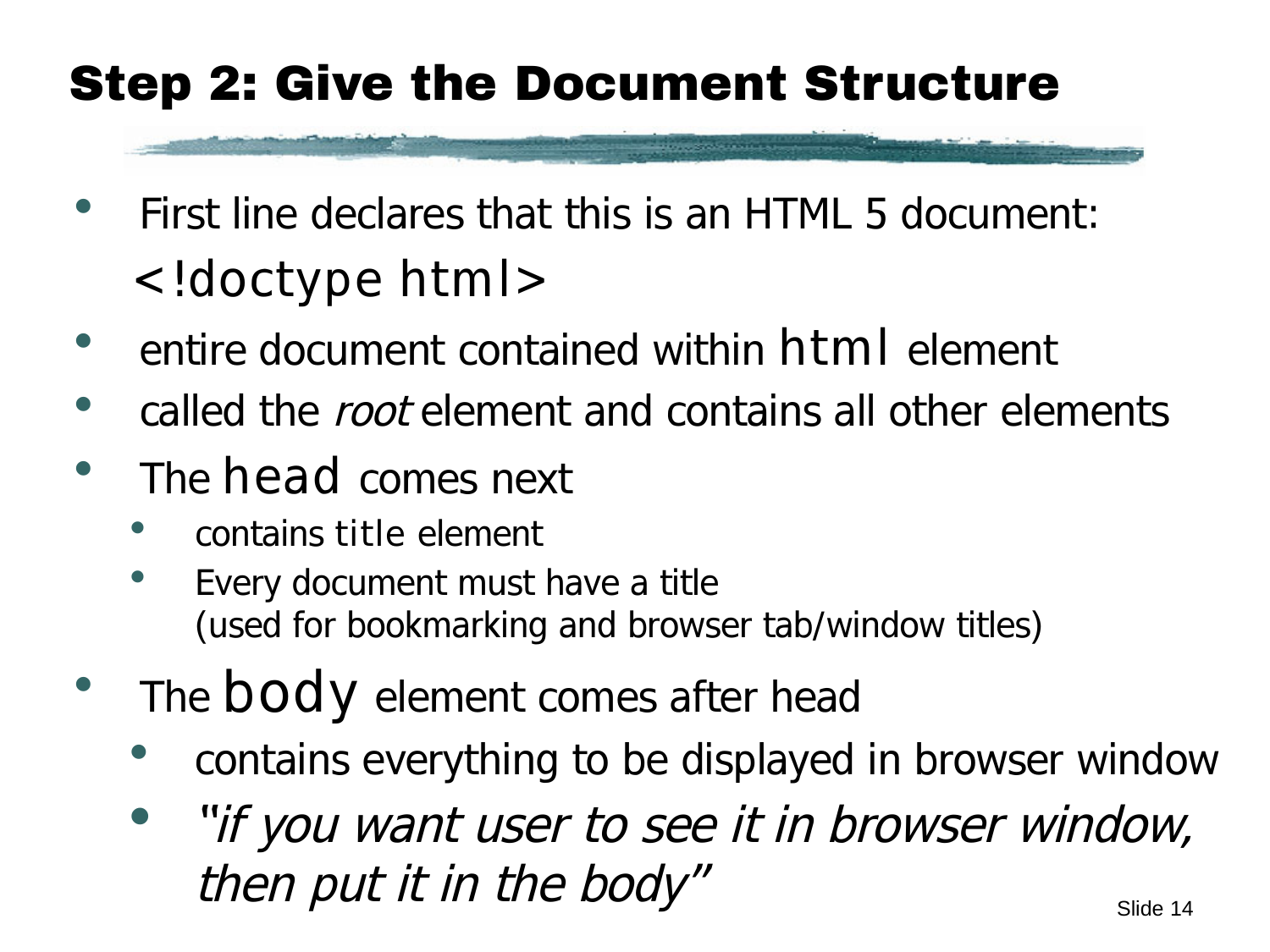

# Step 2: Give the Document Structure
First line declares that this is an HTML 5 document:
<!doctype html>
entire document contained within html element
called the root element and contains all other elements
The head comes next
contains title element
Every document must have a title
(used for bookmarking and browser tab/window titles)
The body element comes after head
contains everything to be displayed in browser window
“if you want user to see it in browser window, then put it in the body”
Slide 14